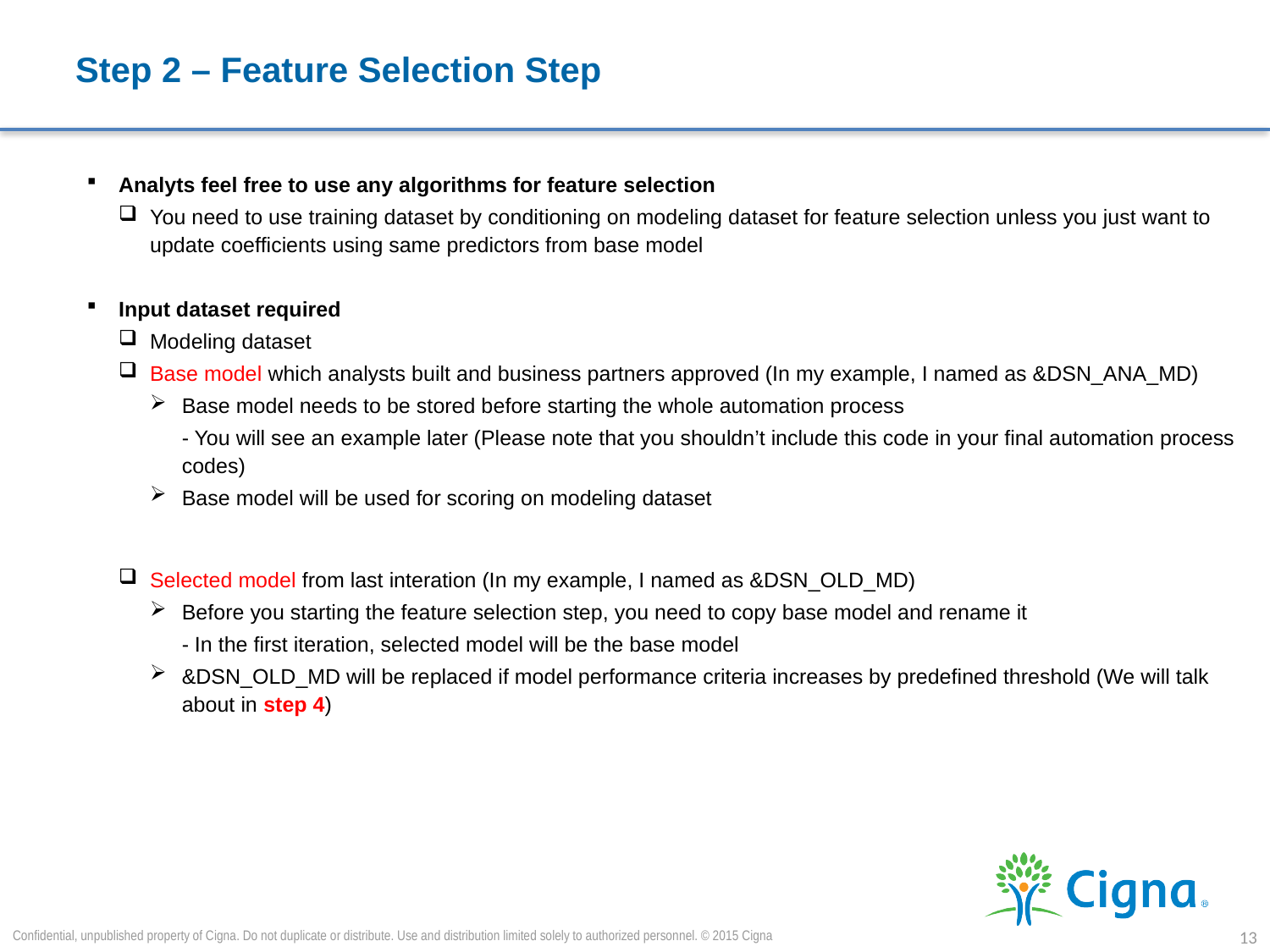

# Step 2 – Feature Selection Step

Analyts feel free to use any algorithms for feature selection
You need to use training dataset by conditioning on modeling dataset for feature selection unless you just want to update coefficients using same predictors from base model

Input dataset required
Modeling dataset
Base model which analysts built and business partners approved (In my example, I named as &DSN_ANA_MD)
Base model needs to be stored before starting the whole automation process
- You will see an example later (Please note that you shouldn’t include this code in your final automation process codes)
Base model will be used for scoring on modeling dataset

Selected model from last interation (In my example, I named as &DSN_OLD_MD)
Before you starting the feature selection step, you need to copy base model and rename it
- In the first iteration, selected model will be the base model
&DSN_OLD_MD will be replaced if model performance criteria increases by predefined threshold (We will talk about in step 4)

Confidential, unpublished property of Cigna. Do not duplicate or distribute. Use and distribution limited solely to authorized personnel. © 2015 Cigna
13